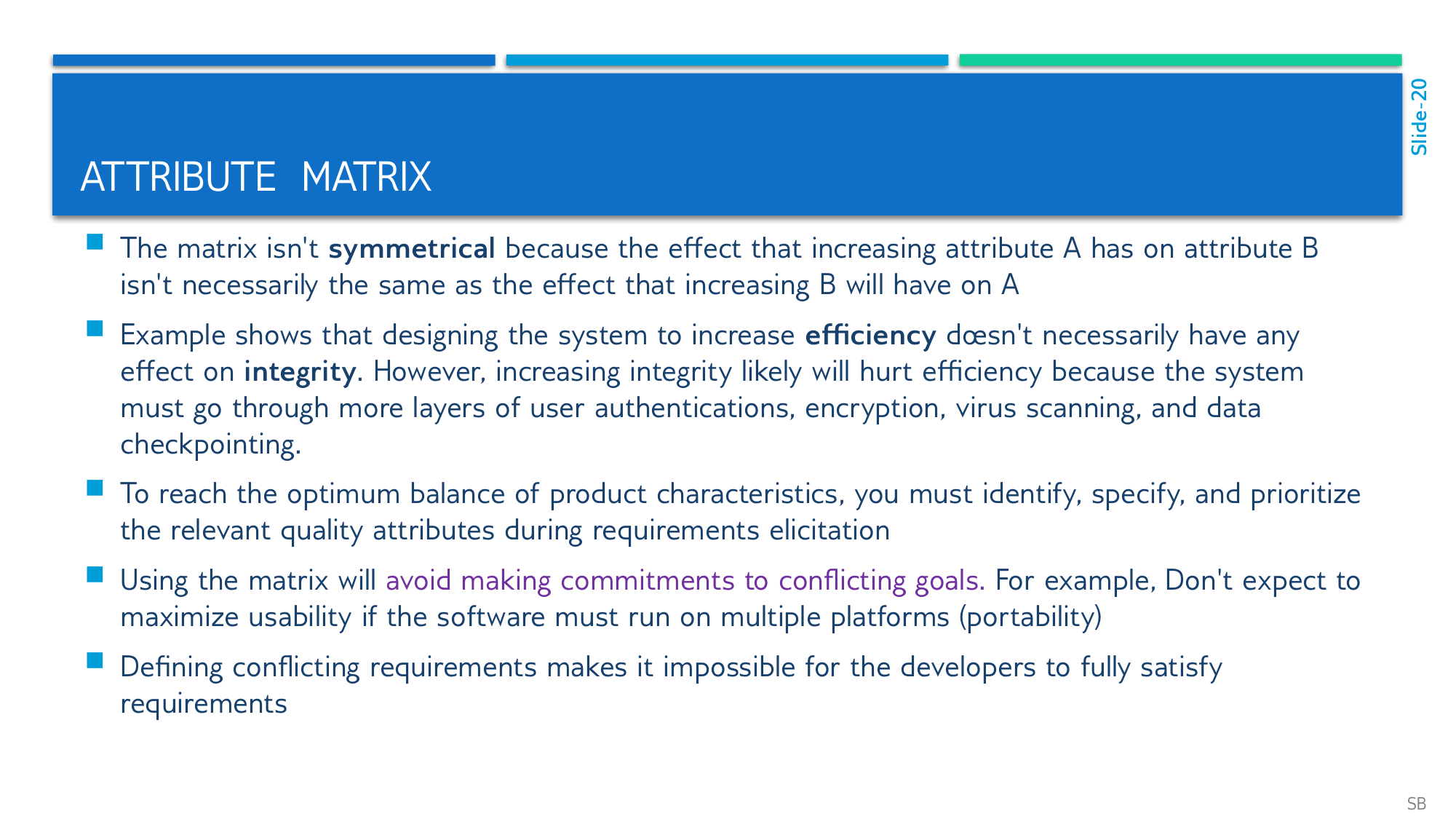

Slide-20
# attribute  matrix
The matrix isn't symmetrical because the effect that increasing attribute A has on attribute B isn't necessarily the same as the effect that increasing B will have on A
Example shows that designing the system to increase efficiency doesn't necessarily have any effect on integrity. However, increasing integrity likely will hurt efficiency because the system must go through more layers of user authentications, encryption, virus scanning, and data checkpointing.
To reach the optimum balance of product characteristics, you must identify, specify, and prioritize the relevant quality attributes during requirements elicitation
Using the matrix will avoid making commitments to conflicting goals. For example, Don't expect to maximize usability if the software must run on multiple platforms (portability)
Defining conflicting requirements makes it impossible for the developers to fully satisfy requirements

SB